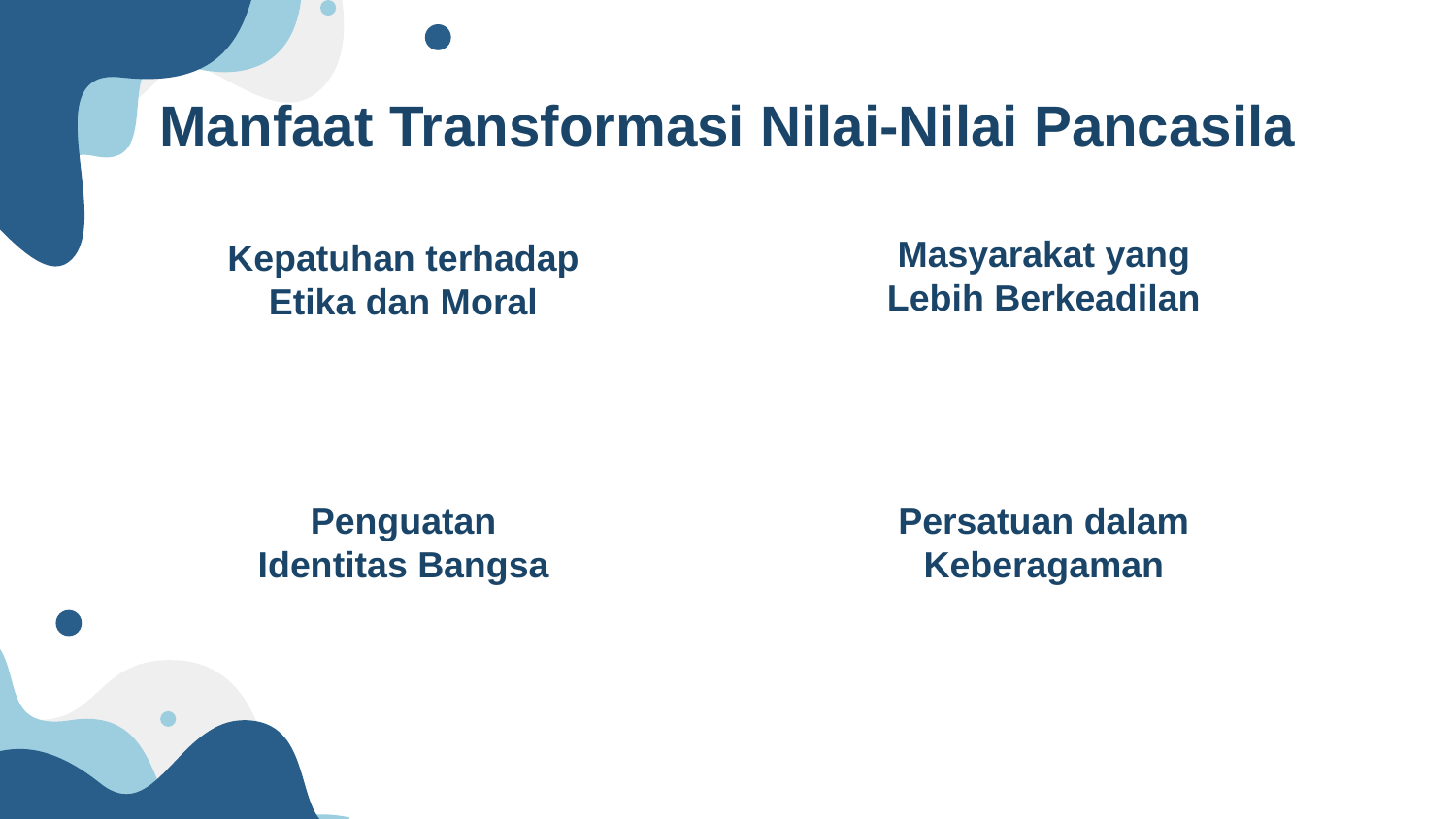

Manfaat Transformasi Nilai-Nilai Pancasila
Masyarakat yang Lebih Berkeadilan
# Kepatuhan terhadap Etika dan Moral
Persatuan dalam Keberagaman
Penguatan Identitas Bangsa